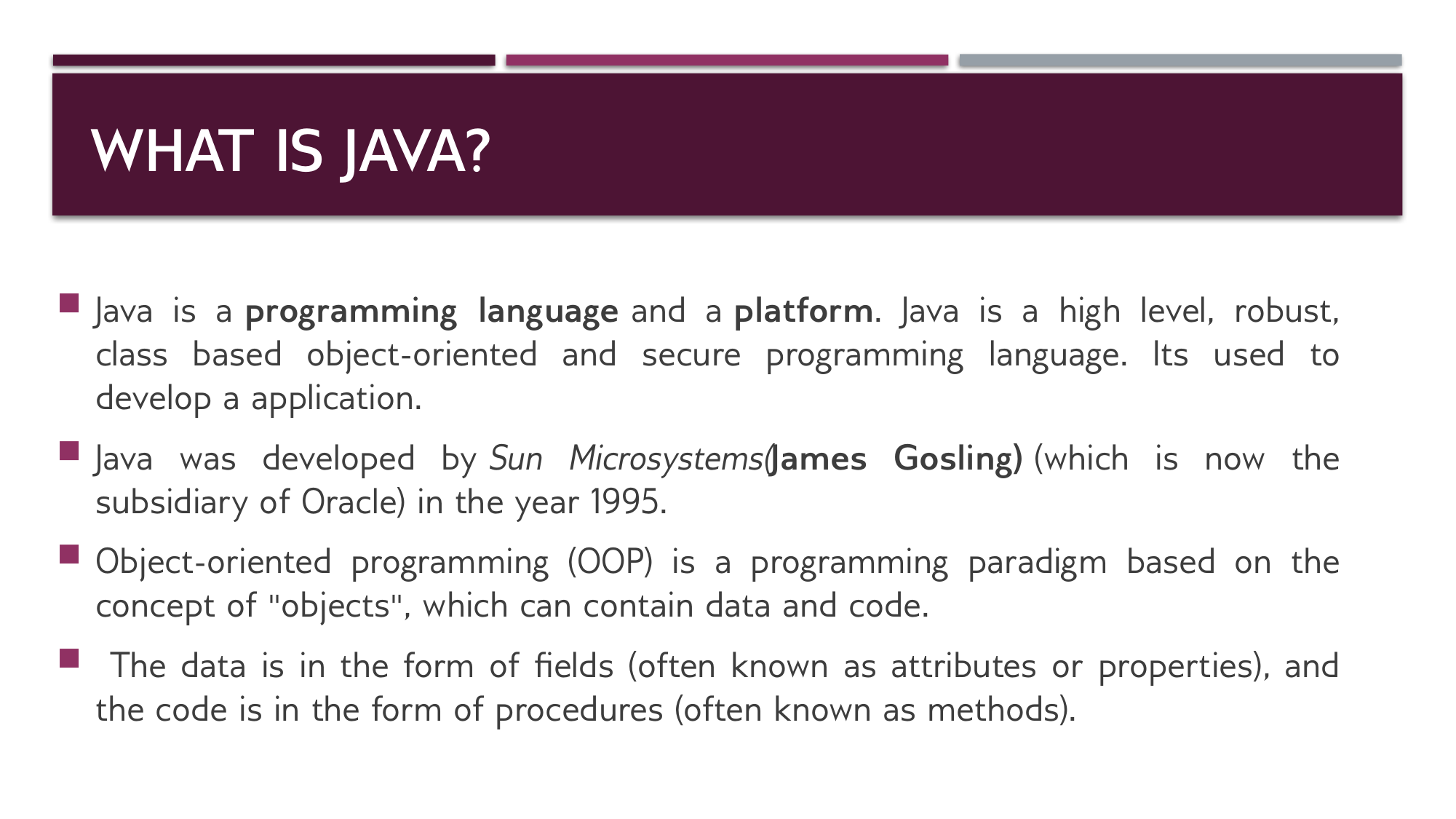

# What is Java?
Java is a programming language and a platform. Java is a high level, robust, class based object-oriented and secure programming language. Its used to develop a application.
Java was developed by Sun Microsystems(James Gosling) (which is now the subsidiary of Oracle) in the year 1995.
Object-oriented programming (OOP) is a programming paradigm based on the concept of "objects", which can contain data and code.
 The data is in the form of fields (often known as attributes or properties), and the code is in the form of procedures (often known as methods).